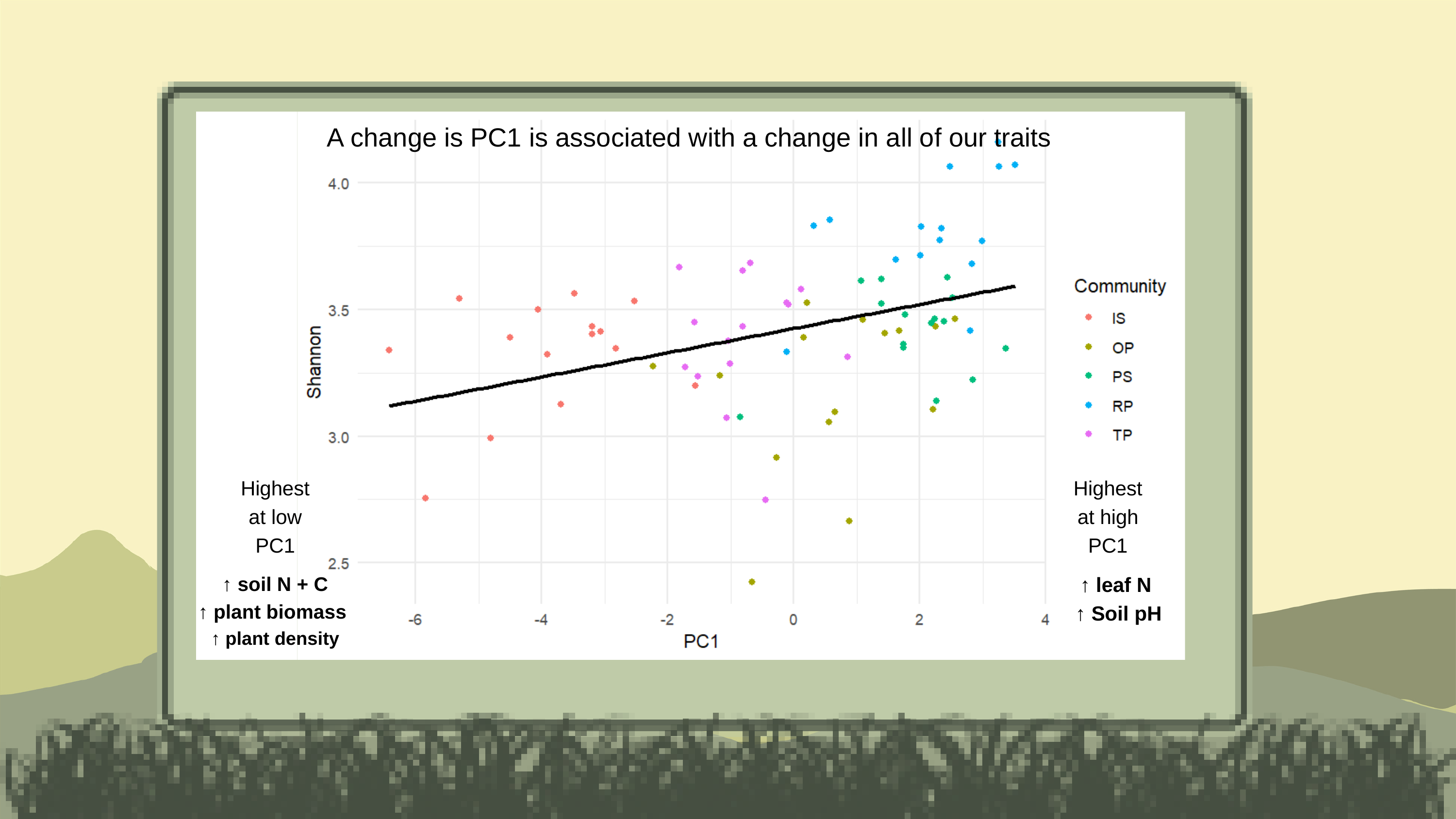

A change is PC1 is associated with a change in all of our traits
Highest at low PC1
Highest at high PC1
↑ soil N + C
↑ plant biomass
↑ plant density
↑ leaf N
↑ Soil pH